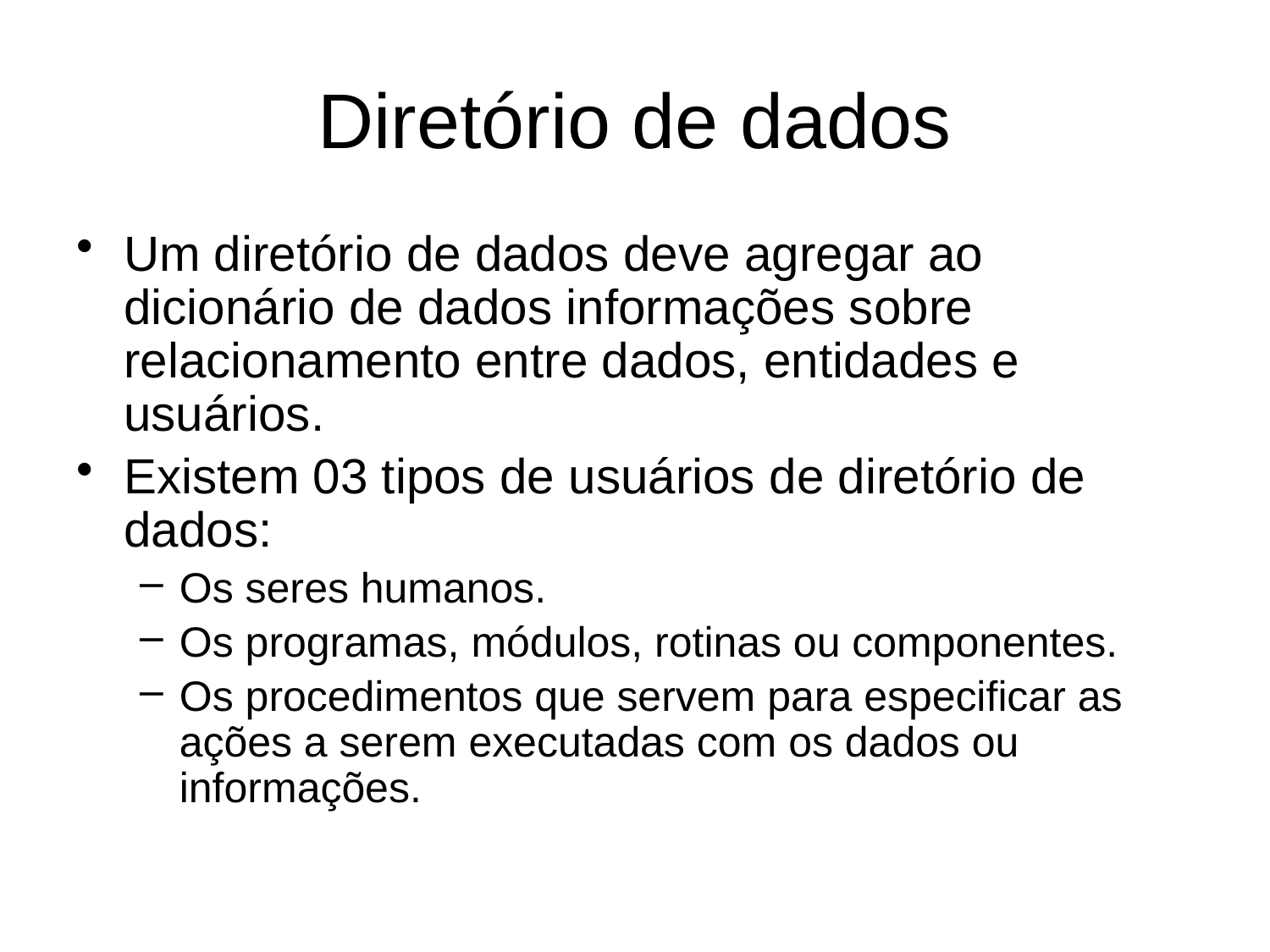

# Diretório de dados
Um diretório de dados deve agregar ao dicionário de dados informações sobre relacionamento entre dados, entidades e usuários.
Existem 03 tipos de usuários de diretório de dados:
Os seres humanos.
Os programas, módulos, rotinas ou componentes.
Os procedimentos que servem para especificar as ações a serem executadas com os dados ou informações.